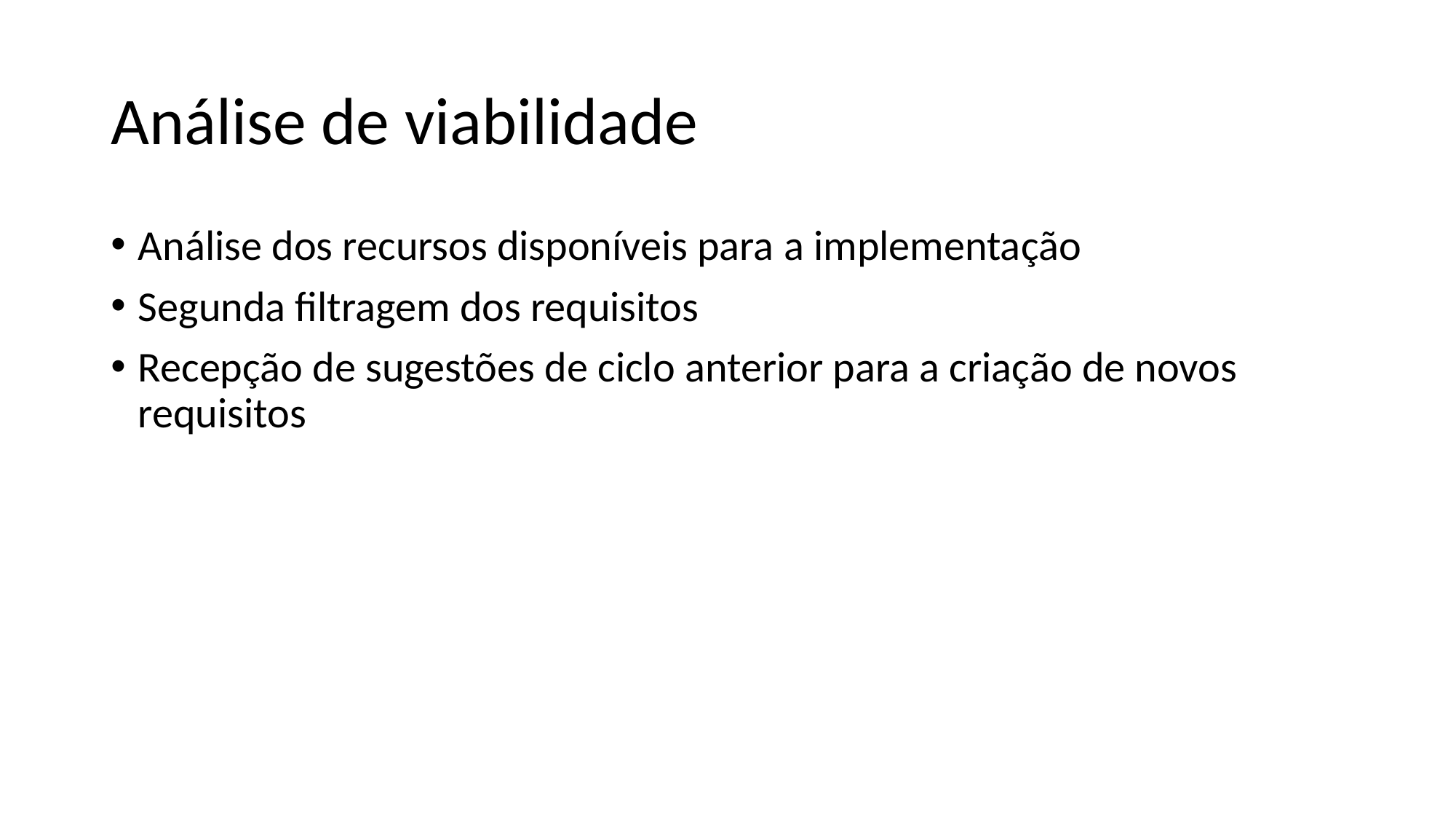

# Análise de viabilidade
Análise dos recursos disponíveis para a implementação
Segunda filtragem dos requisitos
Recepção de sugestões de ciclo anterior para a criação de novos requisitos